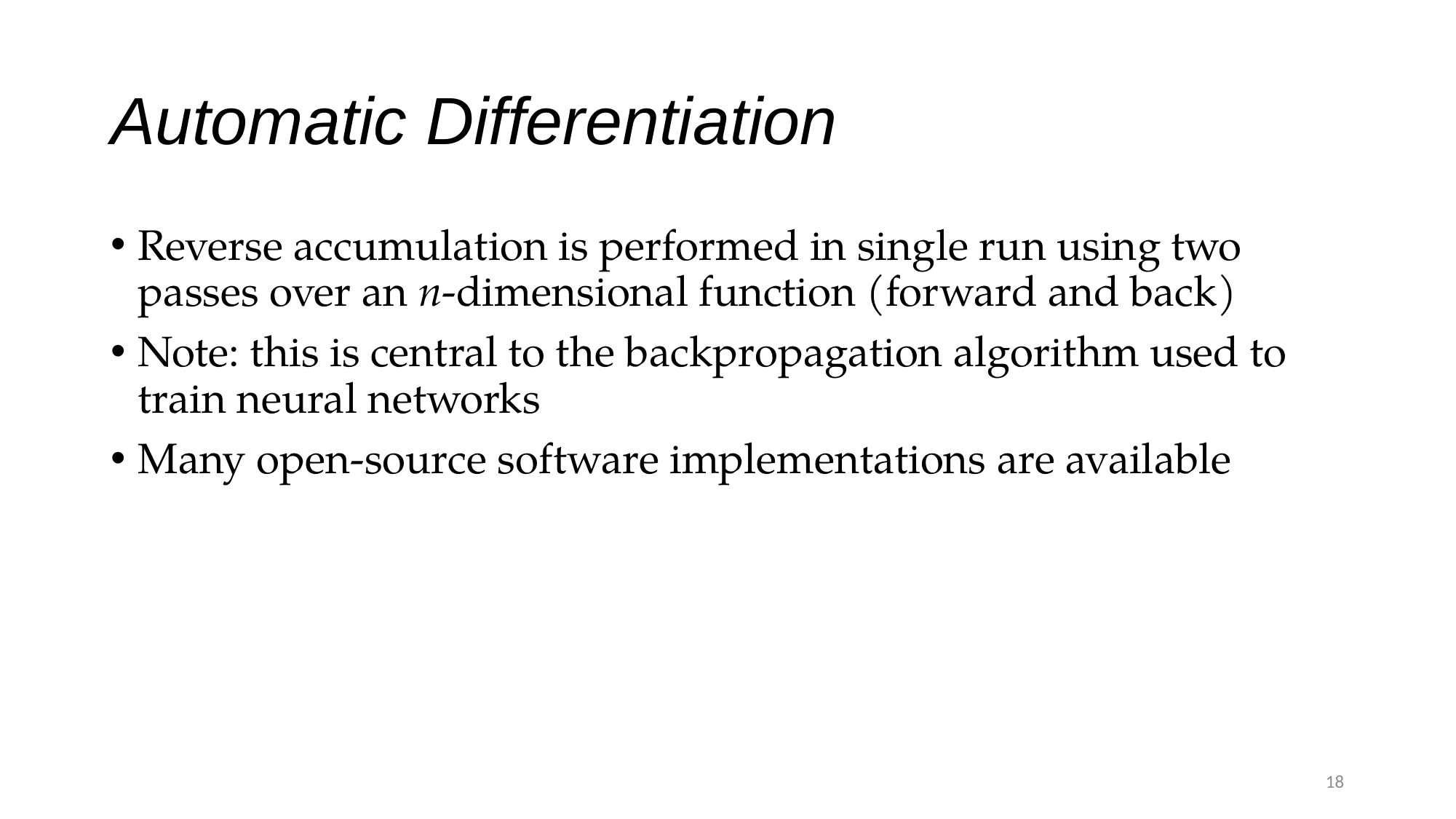

# Automatic Differentiation
Reverse accumulation is performed in single run using two passes over an n-dimensional function (forward and back)
Note: this is central to the backpropagation algorithm used to train neural networks
Many open-source software implementations are available

18